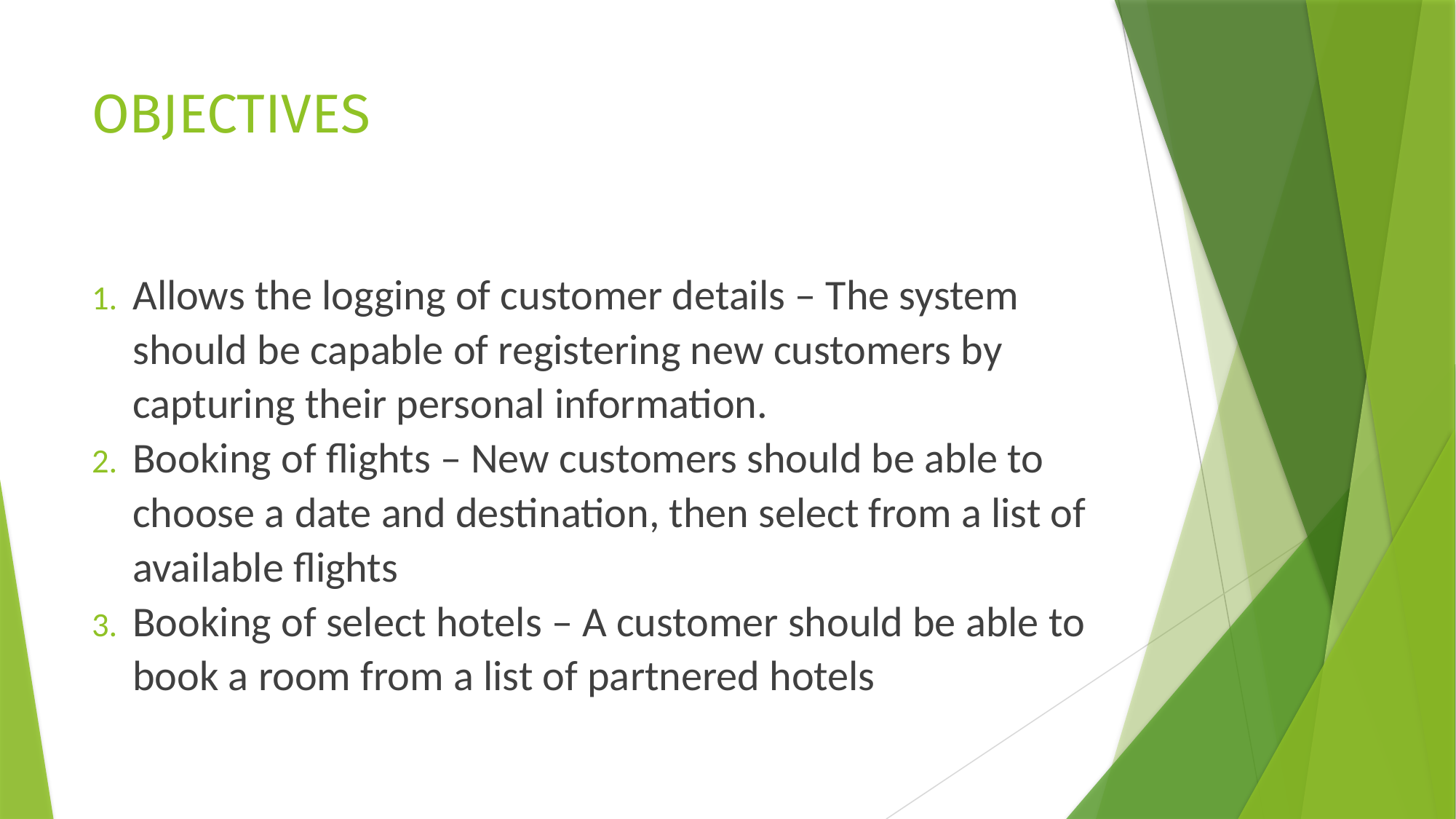

# OBJECTIVES
Allows the logging of customer details – The system should be capable of registering new customers by capturing their personal information.
Booking of flights – New customers should be able to choose a date and destination, then select from a list of available flights
Booking of select hotels – A customer should be able to book a room from a list of partnered hotels